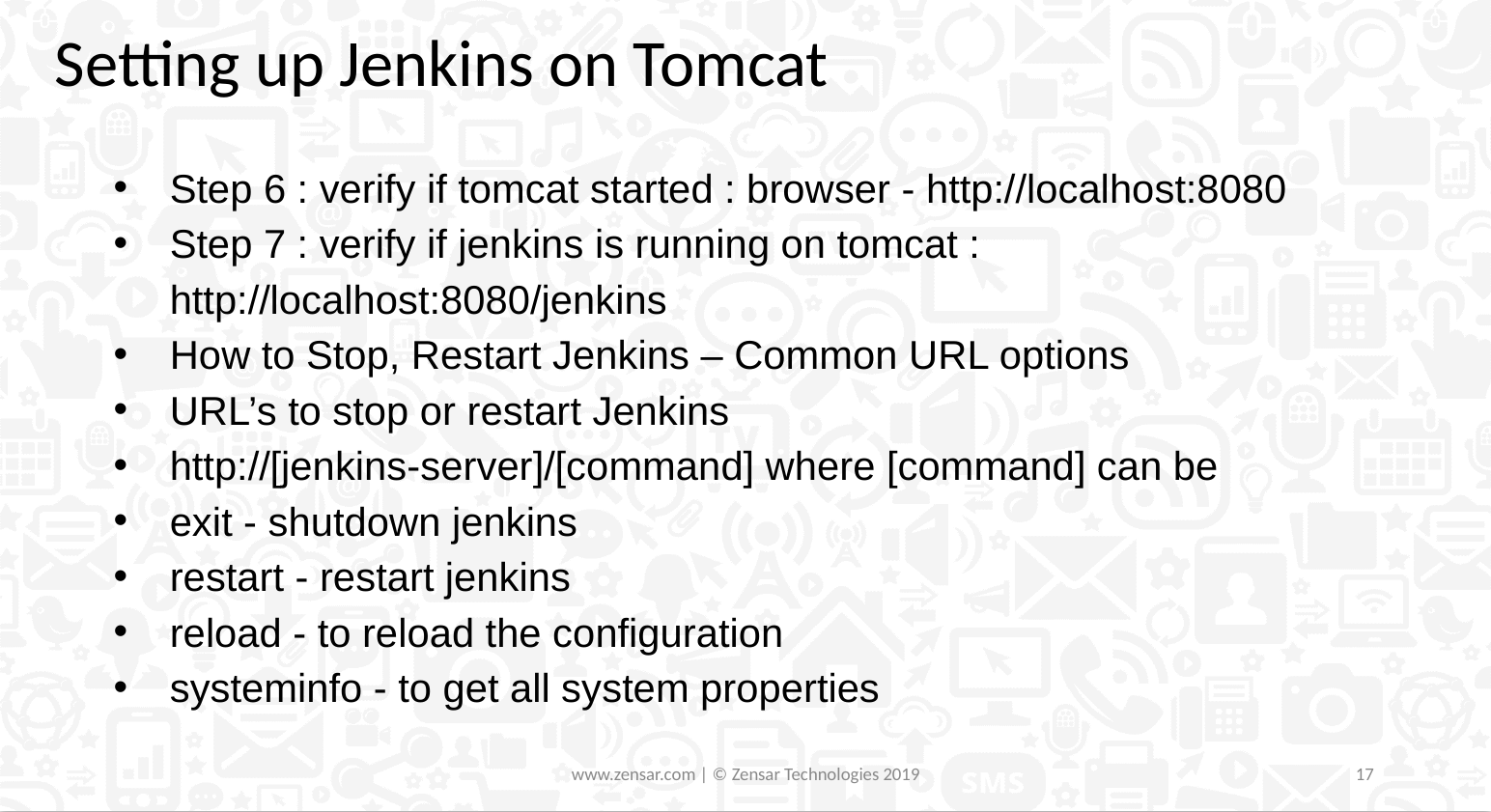

Setting up Jenkins on Tomcat
Step 6 : verify if tomcat started : browser - http://localhost:8080
Step 7 : verify if jenkins is running on tomcat : http://localhost:8080/jenkins
How to Stop, Restart Jenkins – Common URL options
URL’s to stop or restart Jenkins
http://[jenkins-server]/[command] where [command] can be
exit - shutdown jenkins
restart - restart jenkins
reload - to reload the configuration
systeminfo - to get all system properties
www.zensar.com | © Zensar Technologies 2019
17